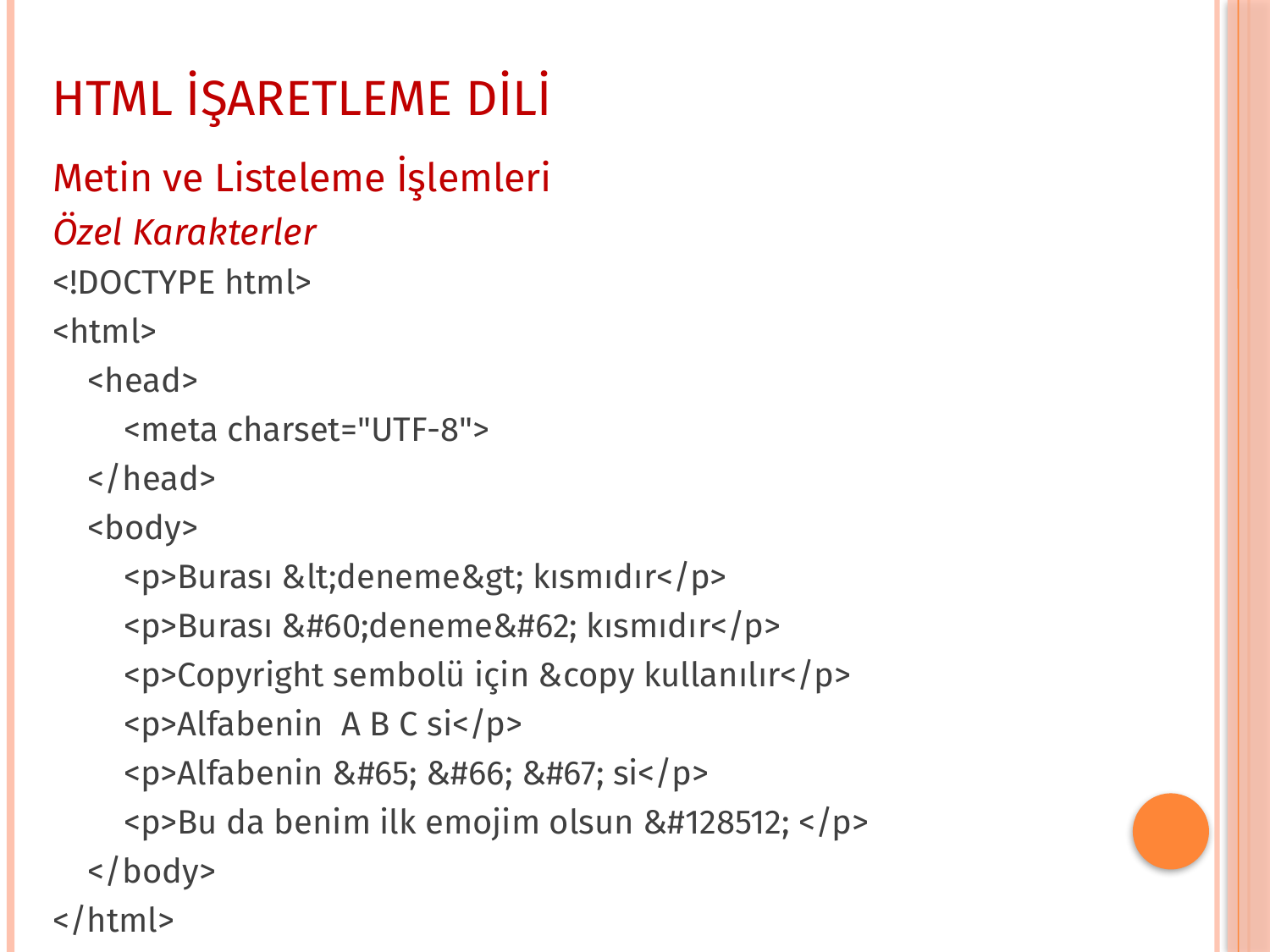

HTML İŞARETLEME DİLİ
Metin ve Listeleme İşlemleri
Özel Karakterler
<!DOCTYPE html>
<html>
    <head>
        <meta charset="UTF-8">
    </head>
    <body>
        <p>Burası &lt;deneme&gt; kısmıdır</p>
        <p>Burası &#60;deneme&#62; kısmıdır</p>
        <p>Copyright sembolü için &copy kullanılır</p>
        <p>Alfabenin  A B C si</p>
        <p>Alfabenin &#65; &#66; &#67; si</p>
        <p>Bu da benim ilk emojim olsun &#128512; </p>
    </body>
</html>